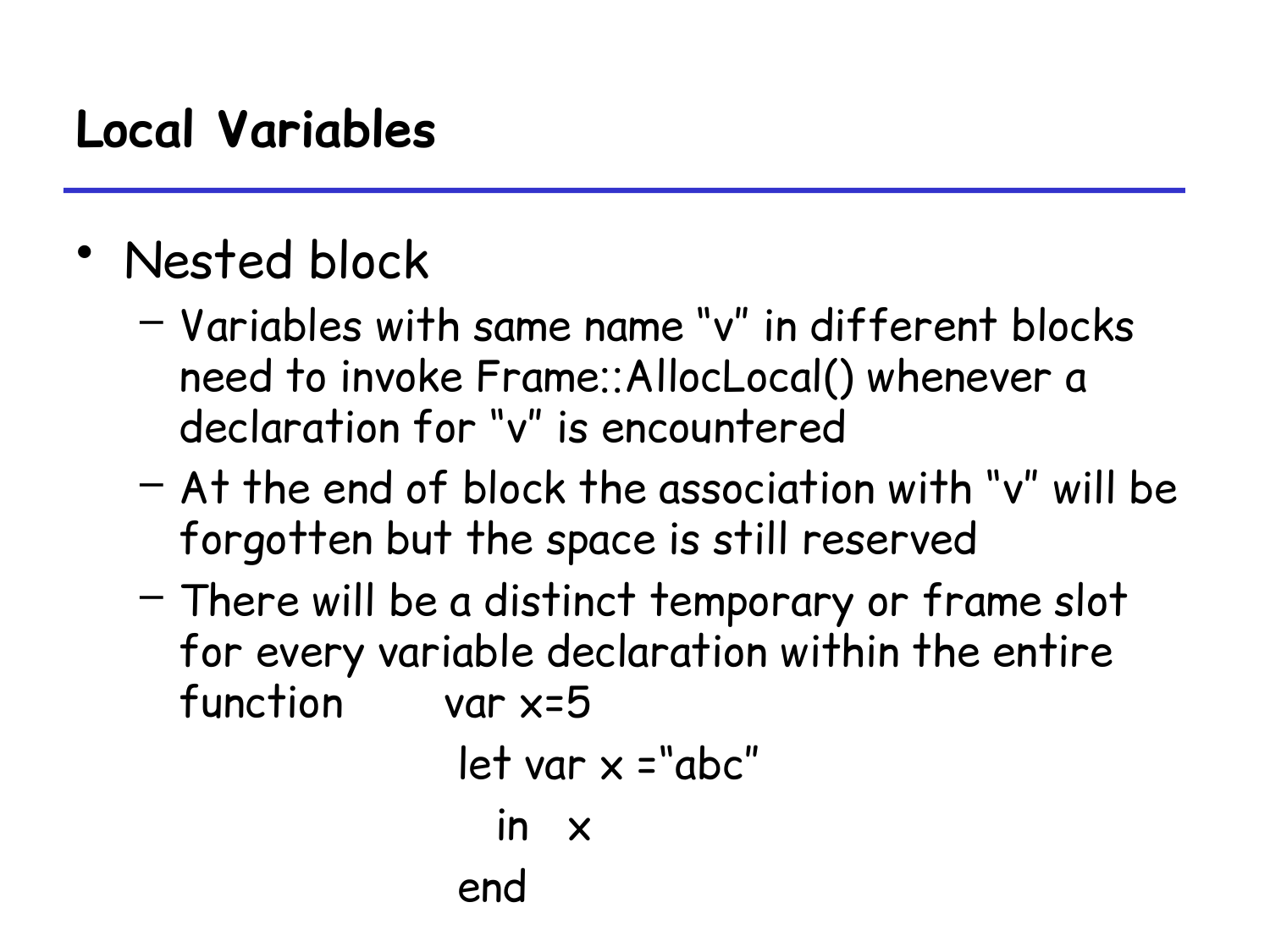

# Local Variables
Nested block
Variables with same name “v” in different blocks need to invoke Frame::AllocLocal() whenever a declaration for “v” is encountered
At the end of block the association with “v” will be forgotten but the space is still reserved
There will be a distinct temporary or frame slot for every variable declaration within the entire function        var x=5
                         let var x =“abc”
                            in   x
                         end

22